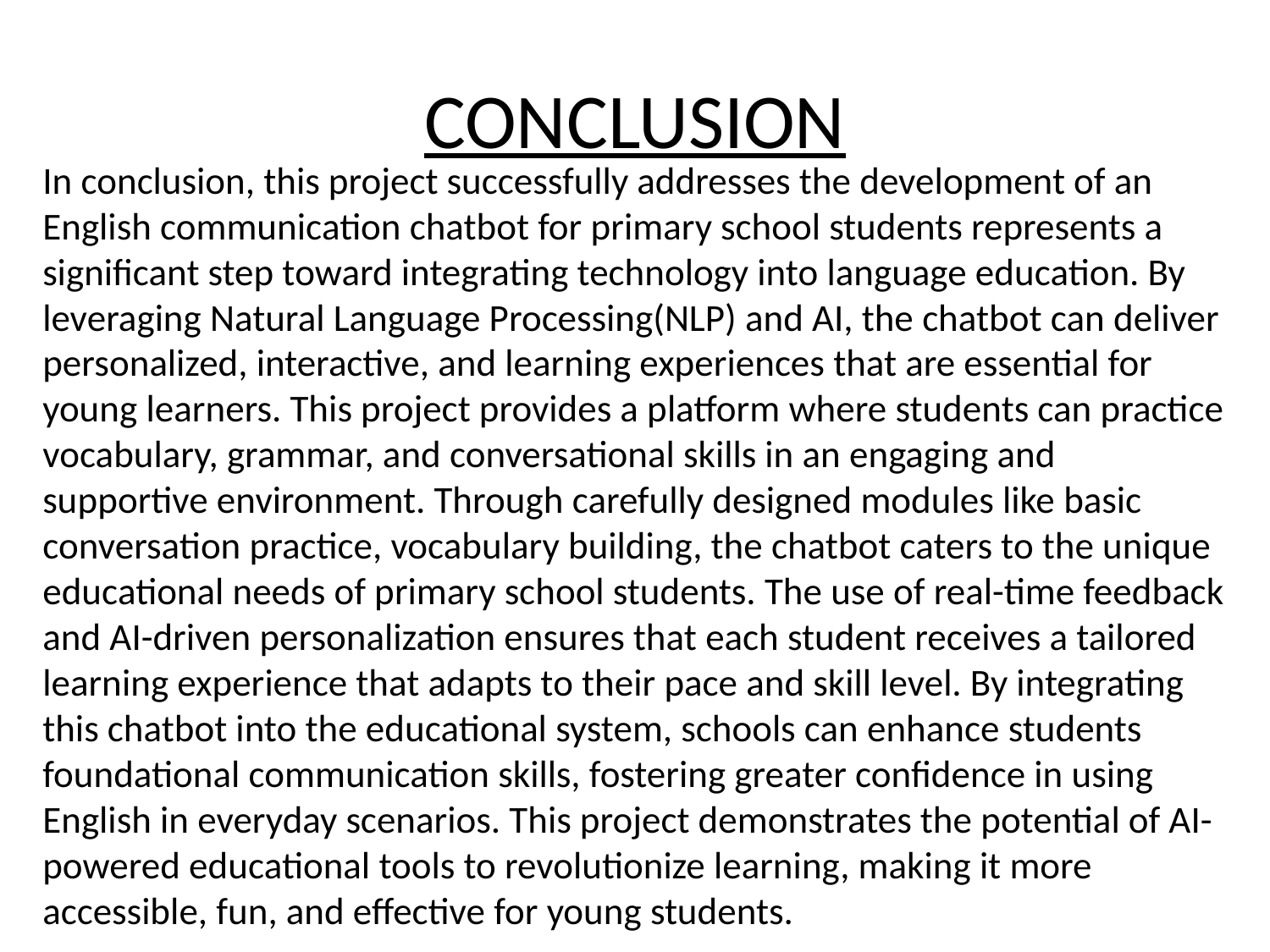

# CONCLUSION
In conclusion, this project successfully addresses the development of an English communication chatbot for primary school students represents a significant step toward integrating technology into language education. By leveraging Natural Language Processing(NLP) and AI, the chatbot can deliver personalized, interactive, and learning experiences that are essential for young learners. This project provides a platform where students can practice vocabulary, grammar, and conversational skills in an engaging and supportive environment. Through carefully designed modules like basic conversation practice, vocabulary building, the chatbot caters to the unique educational needs of primary school students. The use of real-time feedback and AI-driven personalization ensures that each student receives a tailored learning experience that adapts to their pace and skill level. By integrating this chatbot into the educational system, schools can enhance students foundational communication skills, fostering greater confidence in using English in everyday scenarios. This project demonstrates the potential of AI-powered educational tools to revolutionize learning, making it more accessible, fun, and effective for young students.